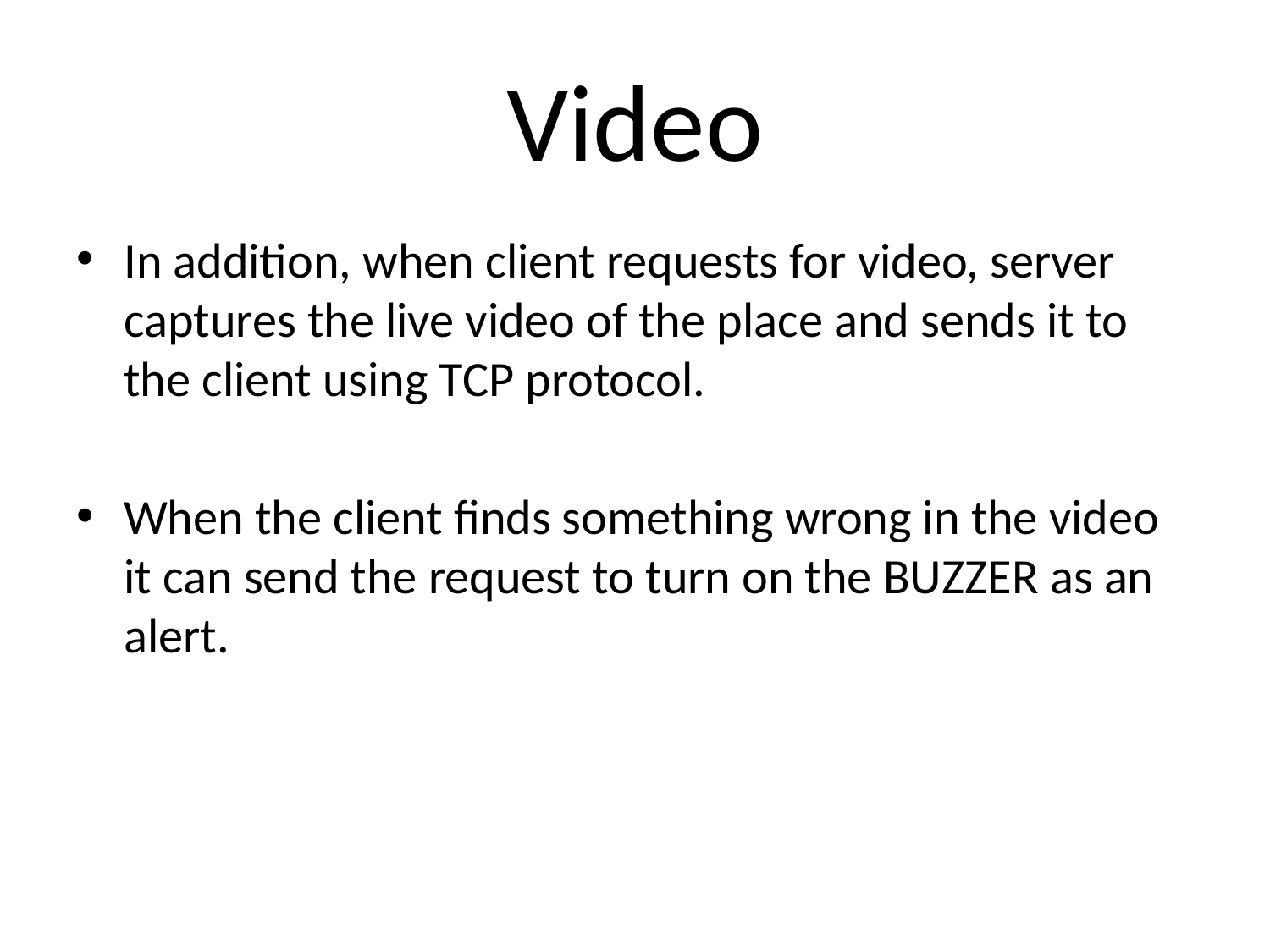

# Video
In addition, when client requests for video, server captures the live video of the place and sends it to the client using TCP protocol.

When the client finds something wrong in the video it can send the request to turn on the BUZZER as an alert.